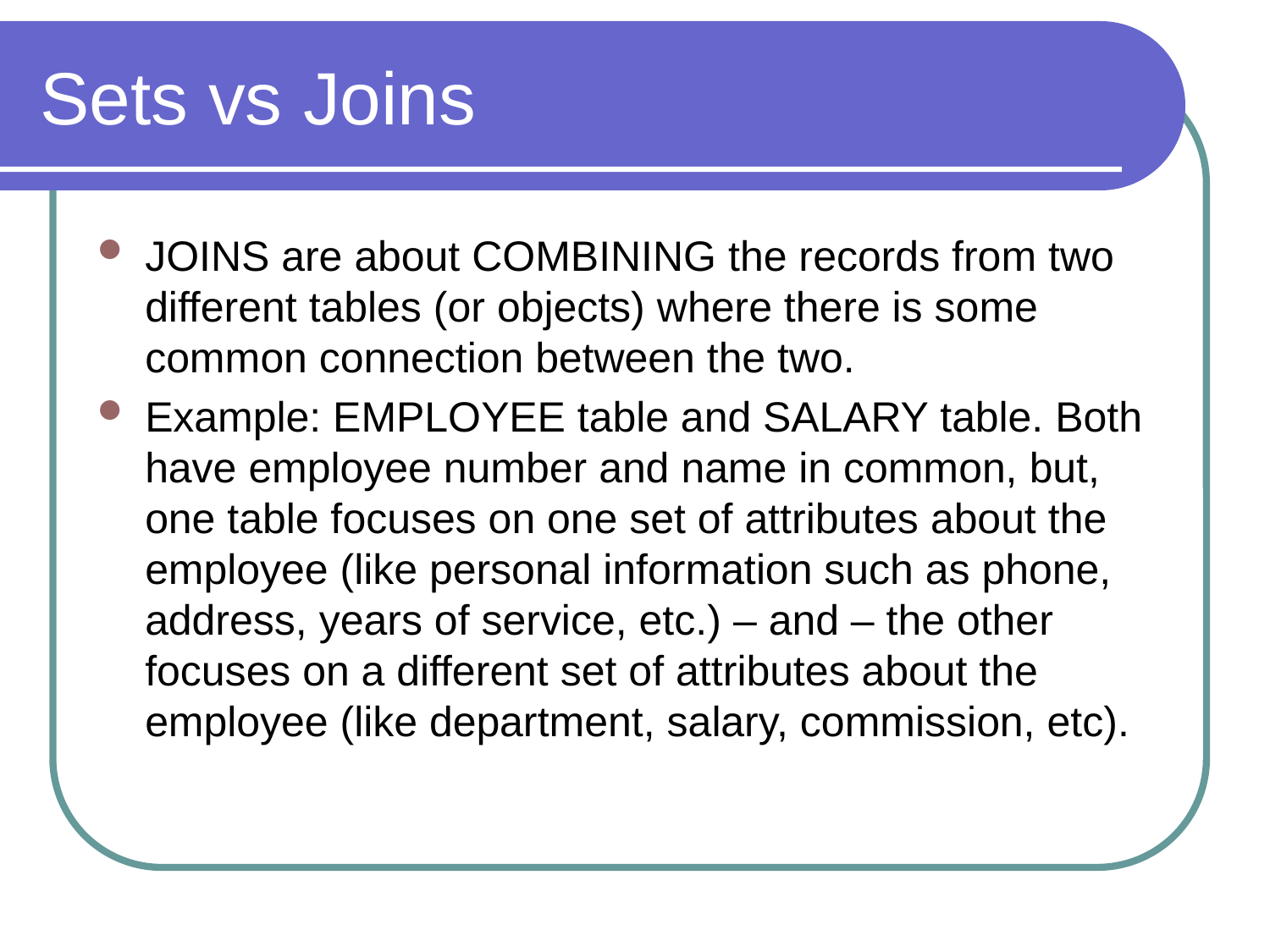

# Sets vs Joins
JOINS are about COMBINING the records from two different tables (or objects) where there is some common connection between the two.
Example: EMPLOYEE table and SALARY table. Both have employee number and name in common, but, one table focuses on one set of attributes about the employee (like personal information such as phone, address, years of service, etc.) – and – the other focuses on a different set of attributes about the employee (like department, salary, commission, etc).